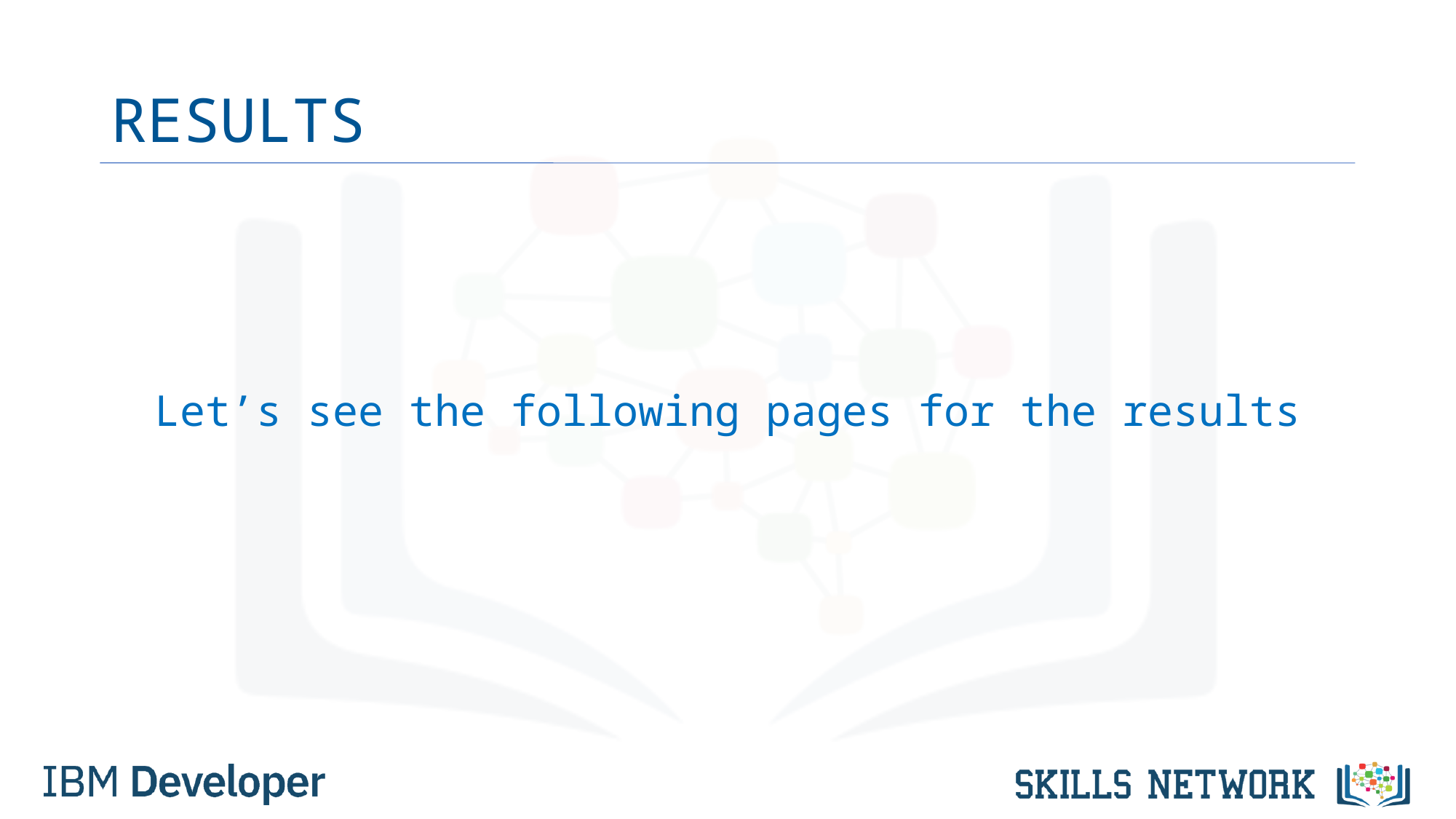

# RESULTS

Let’s see the following pages for the results